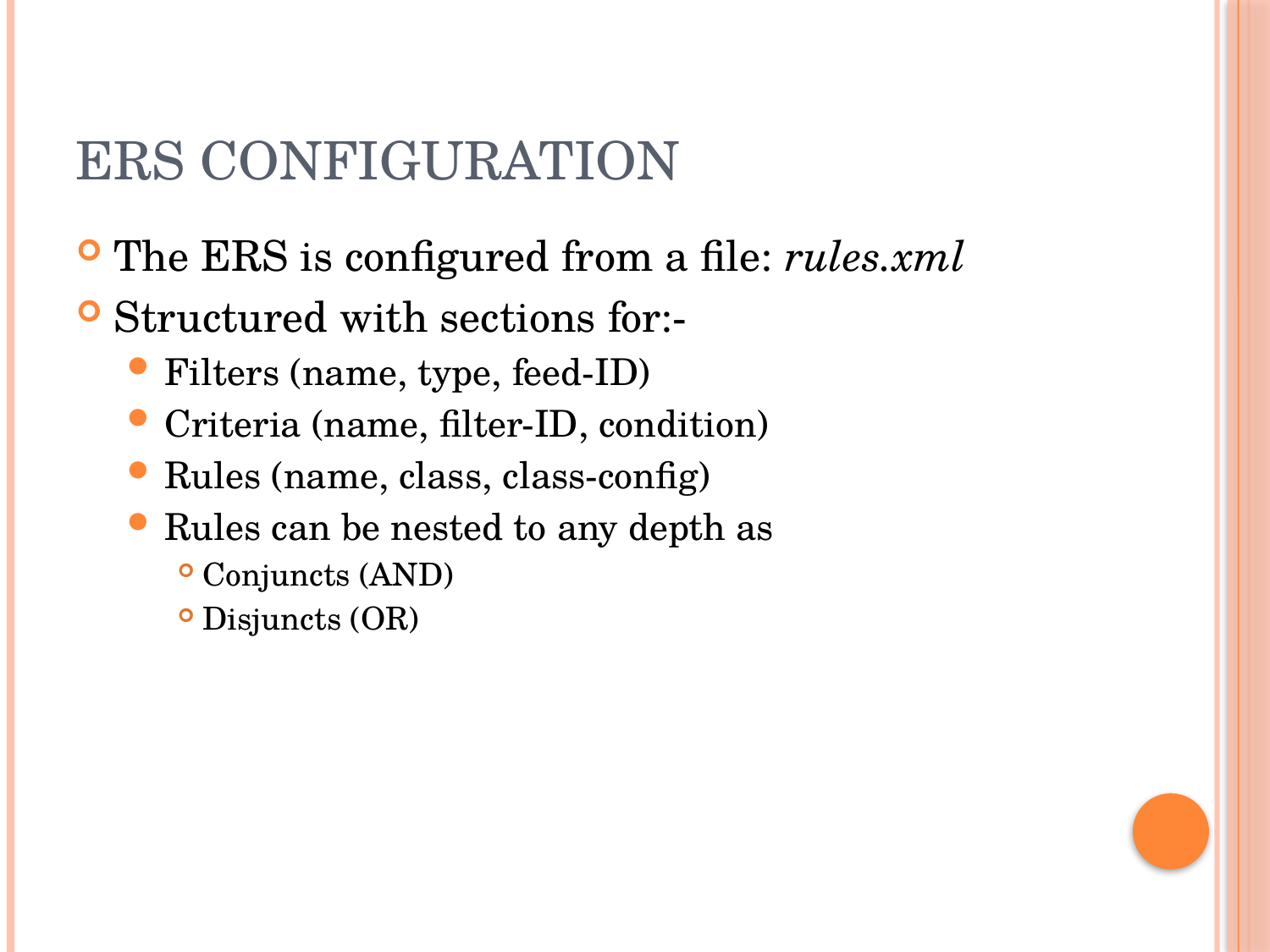

# ERS Configuration
The ERS is configured from a file: rules.xml
Structured with sections for:-
Filters (name, type, feed-ID)
Criteria (name, filter-ID, condition)
Rules (name, class, class-config)
Rules can be nested to any depth as
Conjuncts (AND)
Disjuncts (OR)